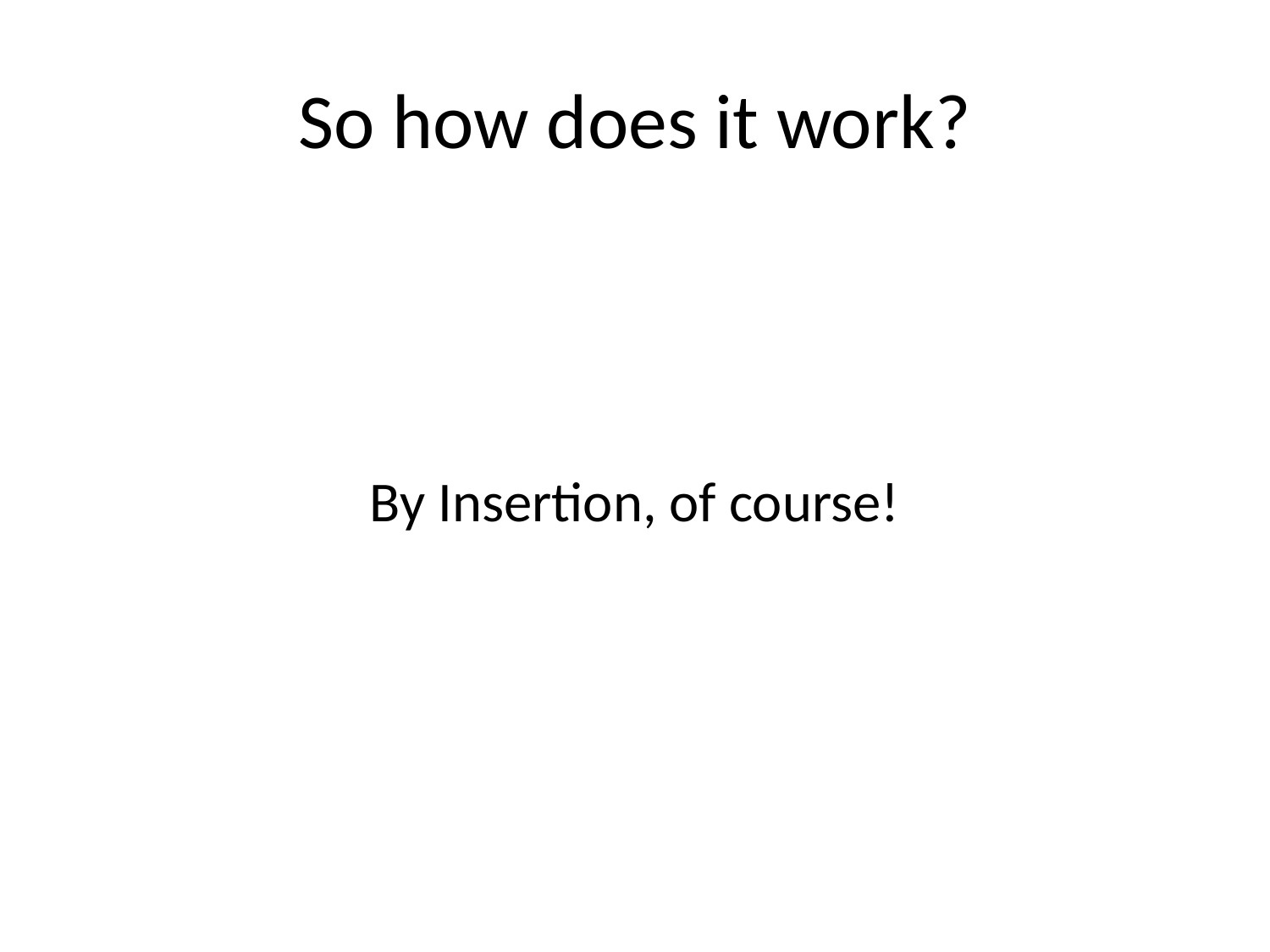

# So how does it work?

By Insertion, of course!